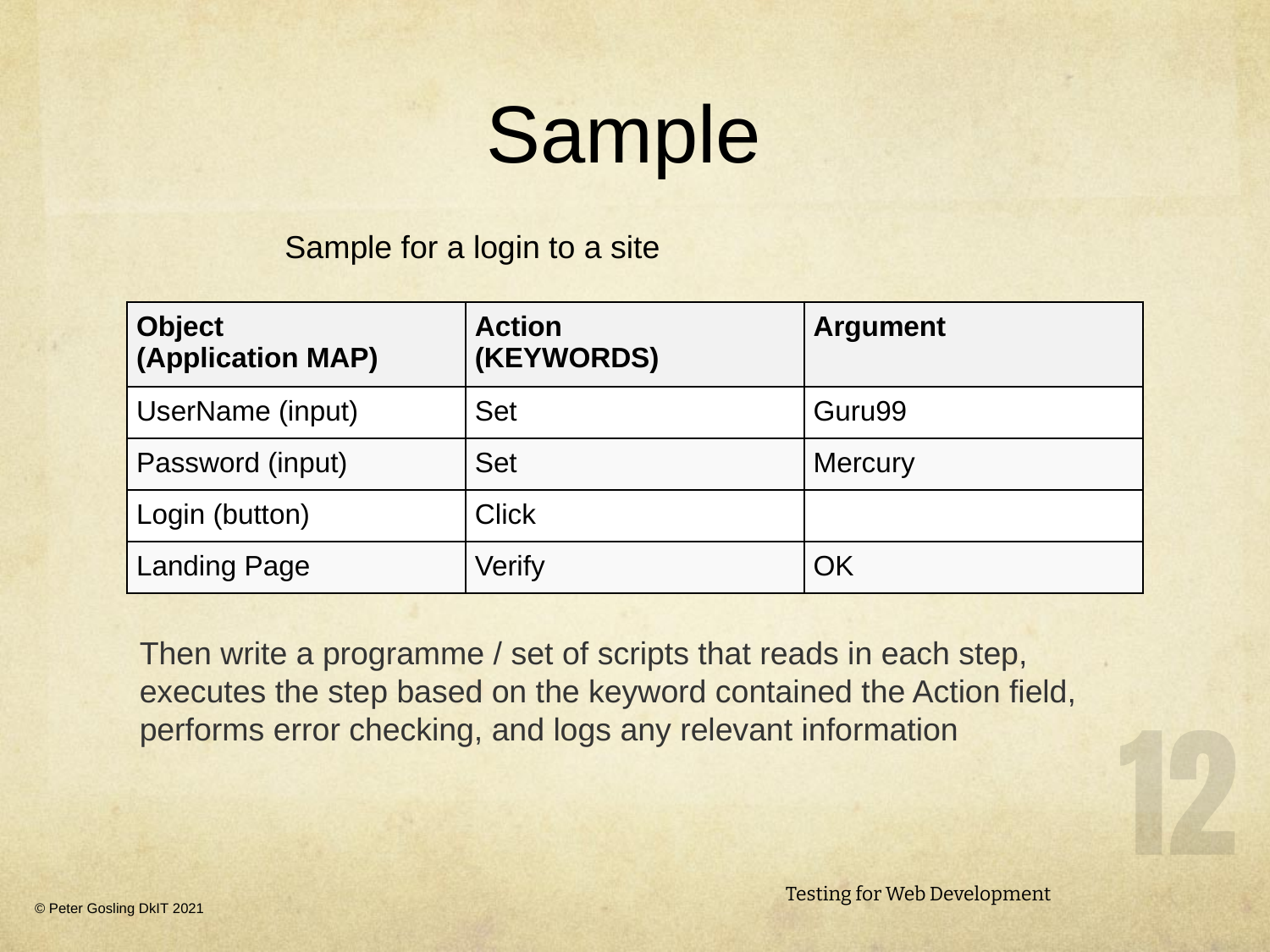

# Sample
Sample for a login to a site
| Object (Application MAP) | Action (KEYWORDS) | Argument |
| --- | --- | --- |
| UserName (input) | Set | Guru99 |
| Password (input) | Set | Mercury |
| Login (button) | Click |  |
| Landing Page | Verify | OK |
Then write a programme / set of scripts that reads in each step, executes the step based on the keyword contained the Action field, performs error checking, and logs any relevant information
12
Testing for Web Development